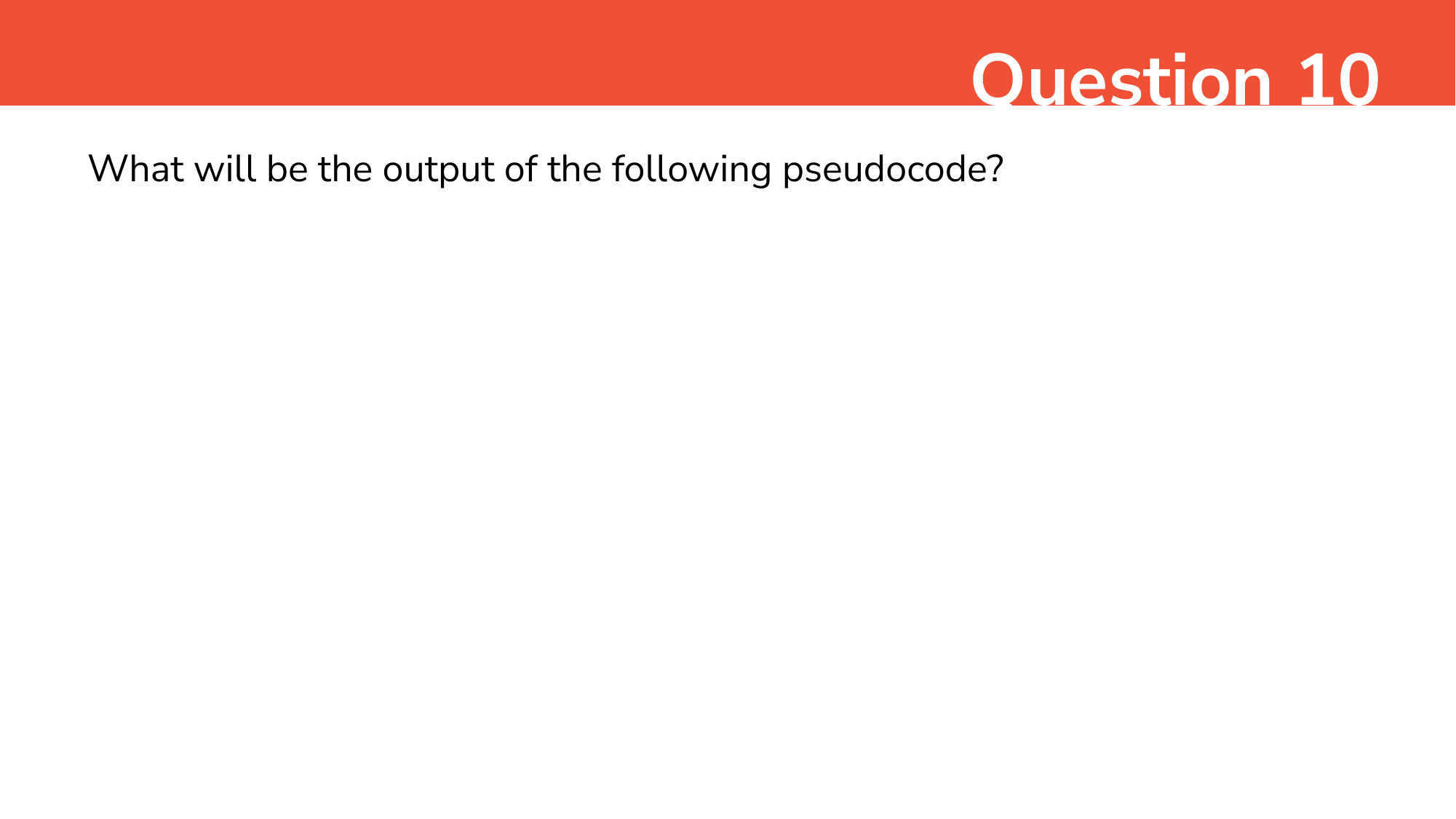

Question 10
What will be the output of the following pseudocode?